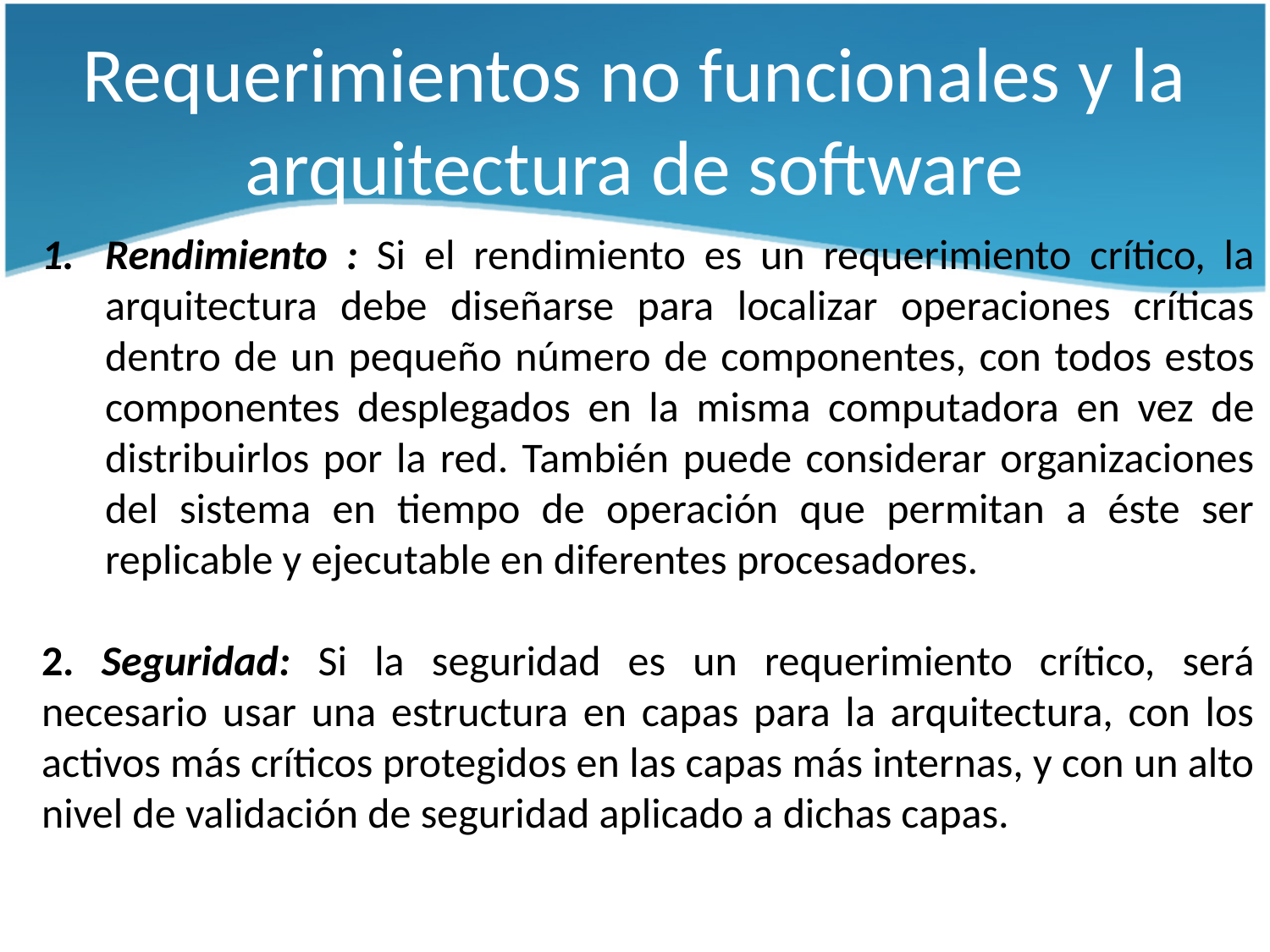

# Requerimientos no funcionales y la arquitectura de software
Rendimiento : Si el rendimiento es un requerimiento crítico, la arquitectura debe diseñarse para localizar operaciones críticas dentro de un pequeño número de componentes, con todos estos componentes desplegados en la misma computadora en vez de distribuirlos por la red. También puede considerar organizaciones del sistema en tiempo de operación que permitan a éste ser replicable y ejecutable en diferentes procesadores.

2. Seguridad: Si la seguridad es un requerimiento crítico, será necesario usar una estructura en capas para la arquitectura, con los activos más críticos protegidos en las capas más internas, y con un alto nivel de validación de seguridad aplicado a dichas capas.